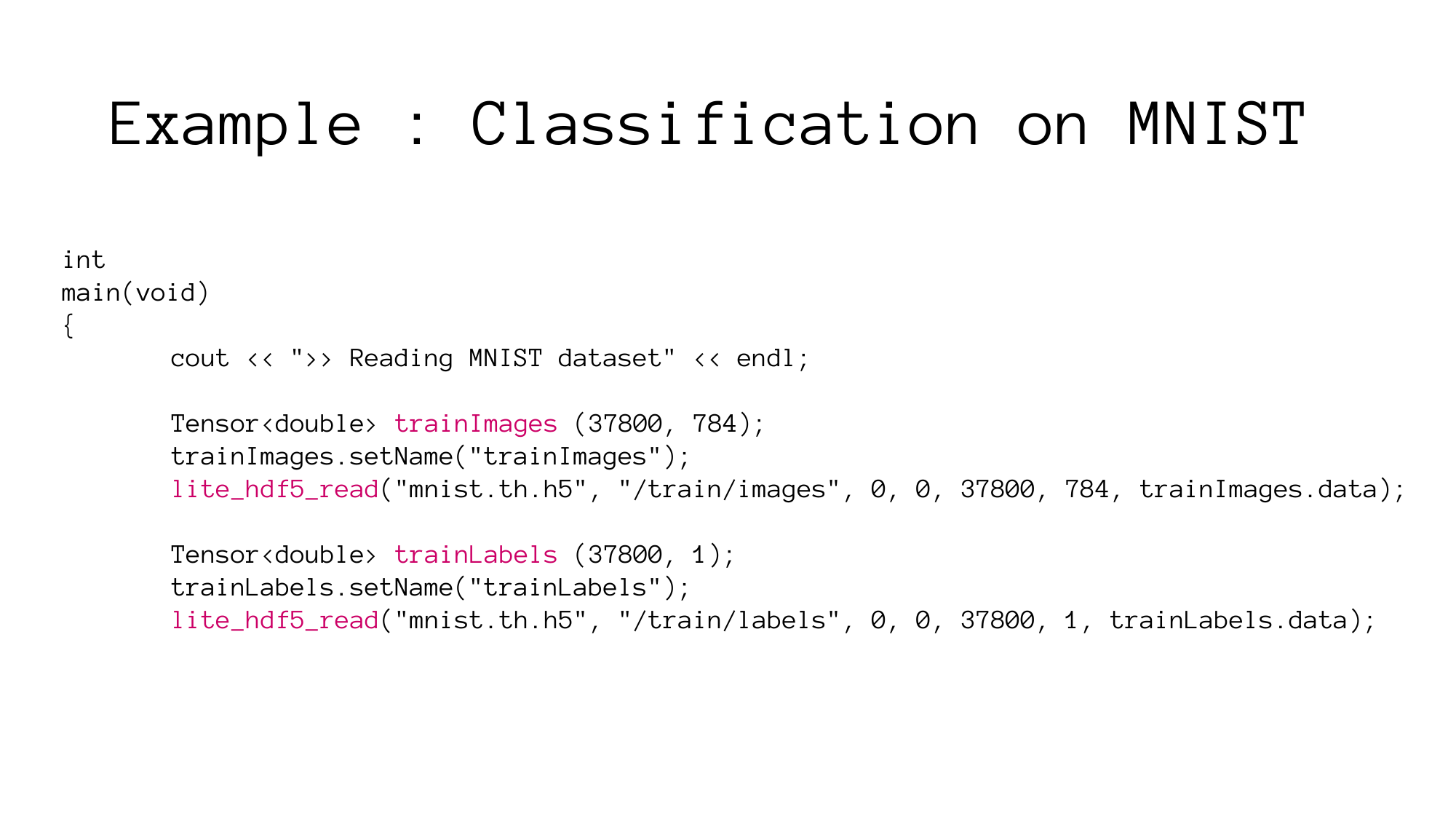

# Example : Classification on MNIST
int
main(void)
{
	cout << ">> Reading MNIST dataset" << endl;

	Tensor<double> trainImages (37800, 784);
	trainImages.setName("trainImages");
	lite_hdf5_read("mnist.th.h5", "/train/images", 0, 0, 37800, 784, trainImages.data);

	Tensor<double> trainLabels (37800, 1);
	trainLabels.setName("trainLabels");
	lite_hdf5_read("mnist.th.h5", "/train/labels", 0, 0, 37800, 1, trainLabels.data);